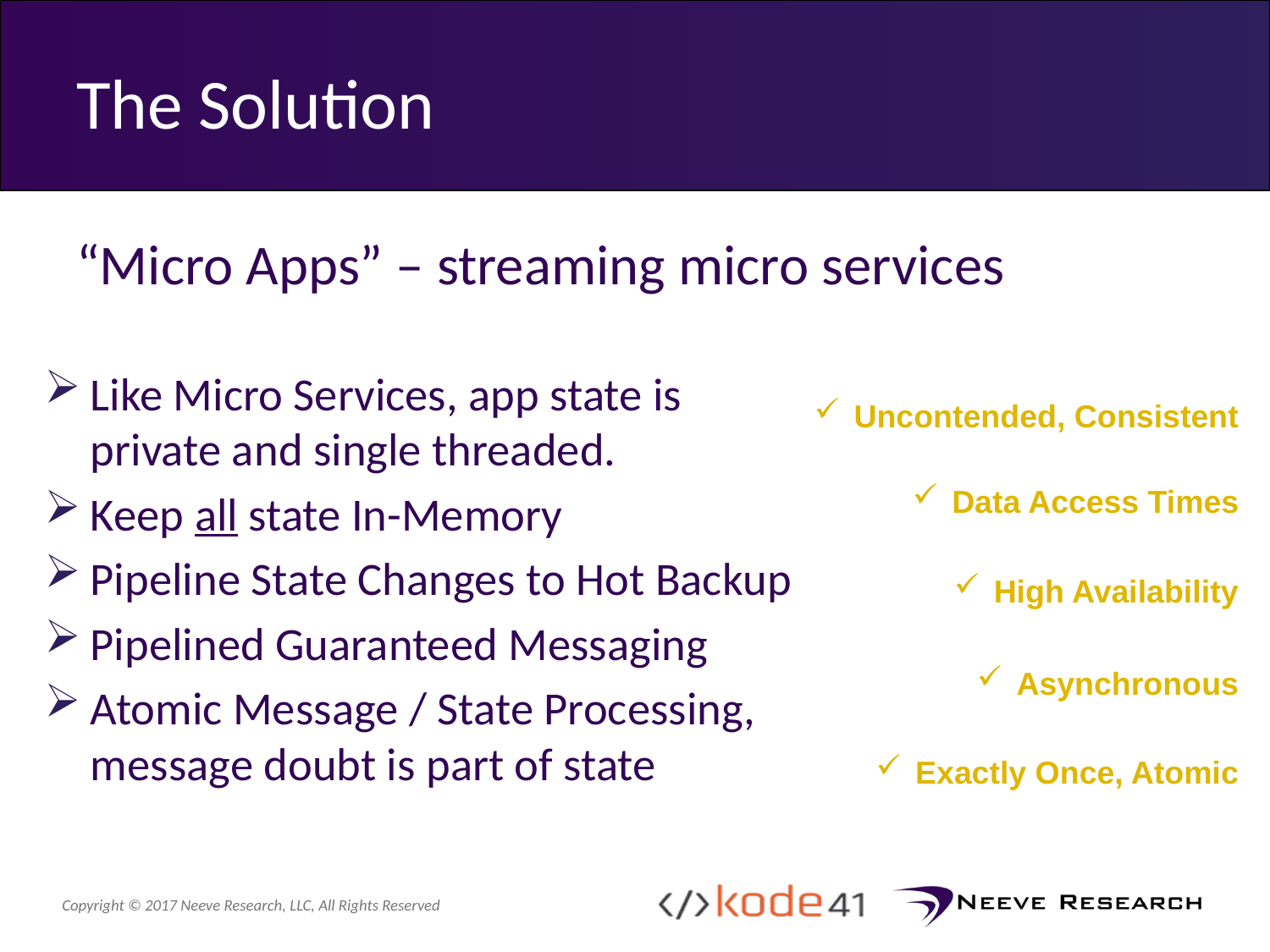

# The Solution
“Micro Apps” – streaming micro services

Like Micro Services, app state is private and single threaded.
Keep all state In-Memory
Pipeline State Changes to Hot Backup
Pipelined Guaranteed Messaging
Atomic Message / State Processing, message doubt is part of state

Uncontended, Consistent
Data Access Times
High Availability
Asynchronous
Exactly Once, Atomic